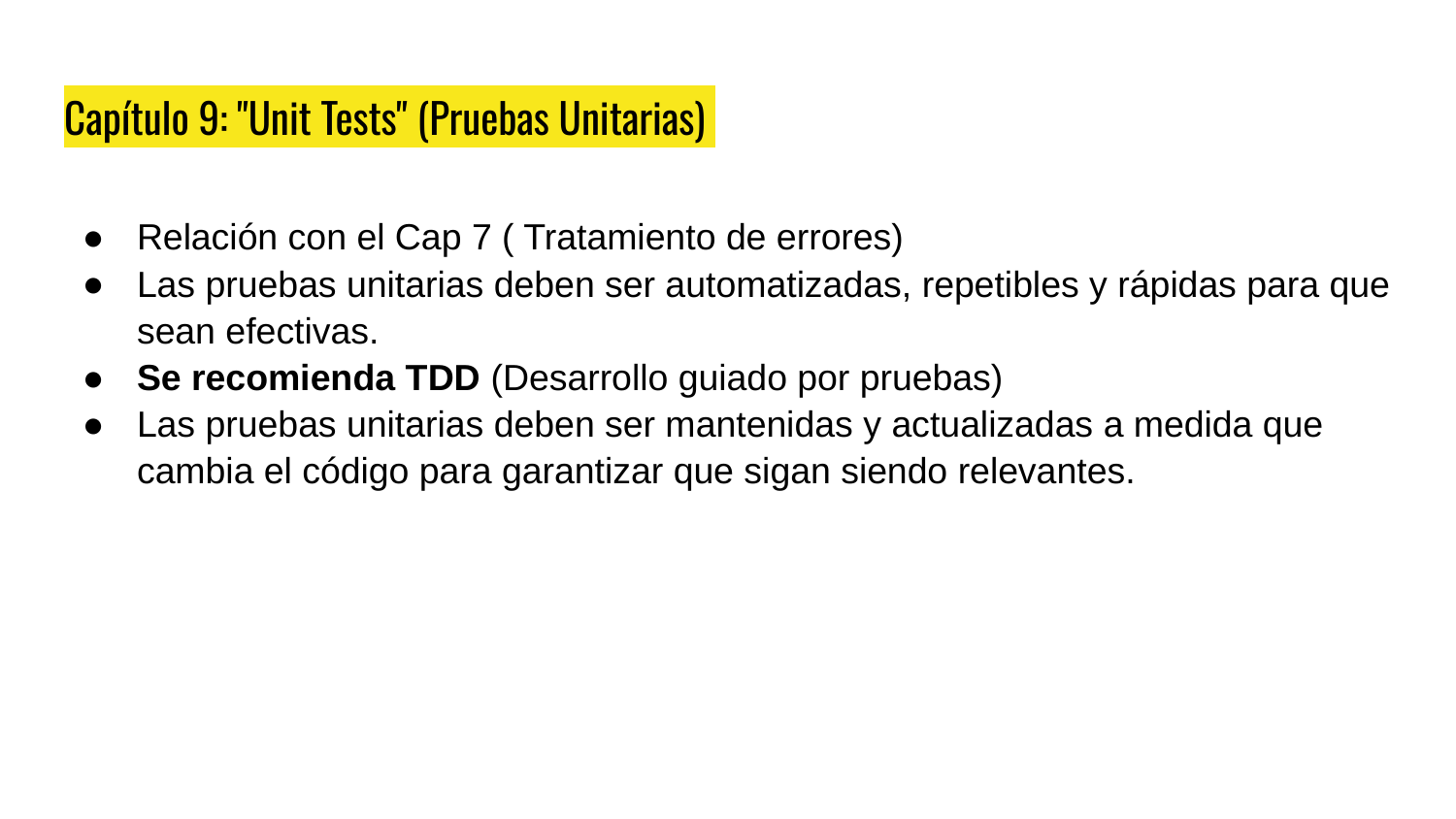

# Capítulo 9: "Unit Tests" (Pruebas Unitarias)
Relación con el Cap 7 ( Tratamiento de errores)
Las pruebas unitarias deben ser automatizadas, repetibles y rápidas para que sean efectivas.
Se recomienda TDD (Desarrollo guiado por pruebas)
Las pruebas unitarias deben ser mantenidas y actualizadas a medida que cambia el código para garantizar que sigan siendo relevantes.